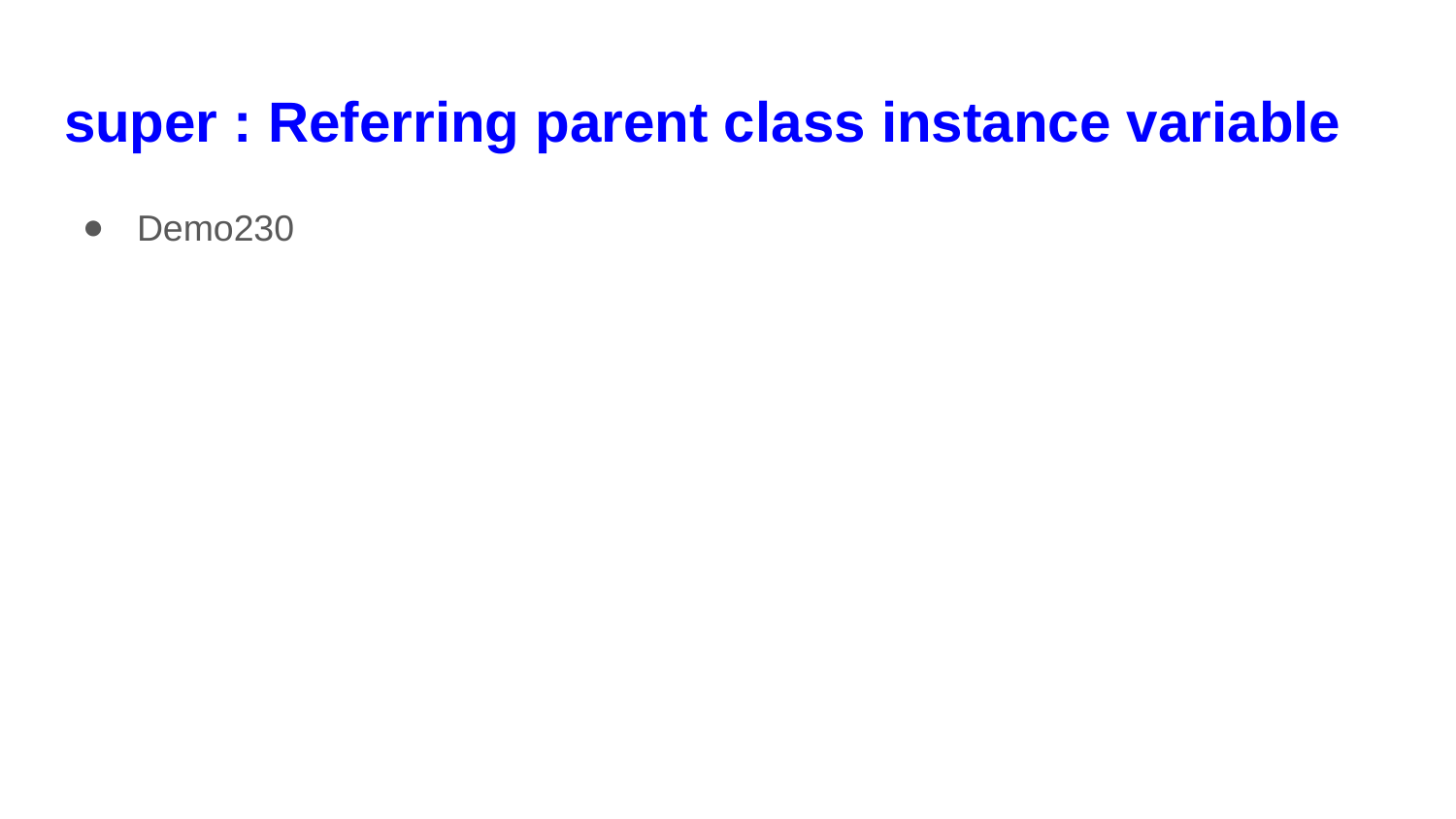

# super : Referring parent class instance variable
Demo230